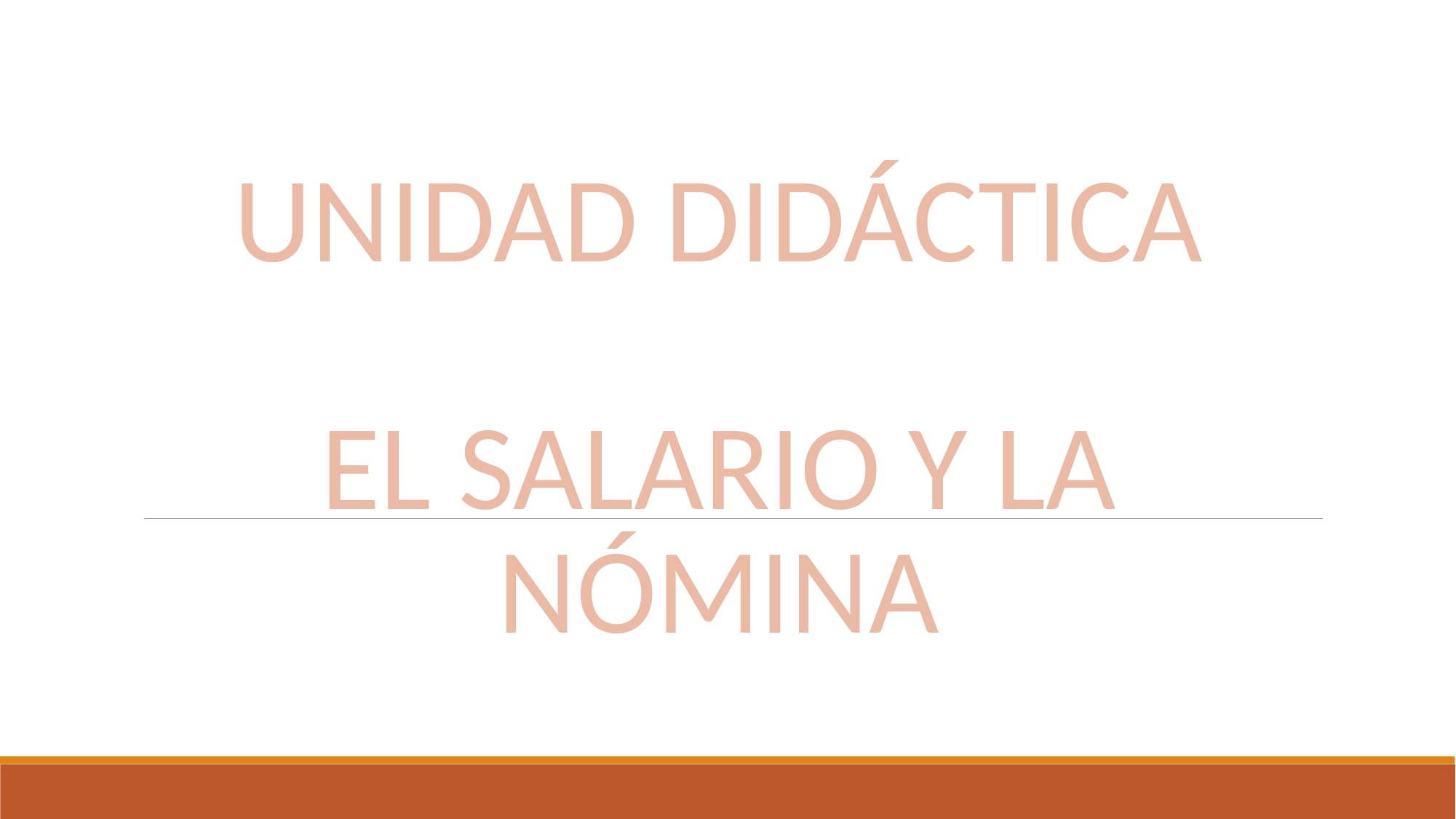

# UNIDAD DIDÁCTICA EL SALARIO Y LA NÓMINA